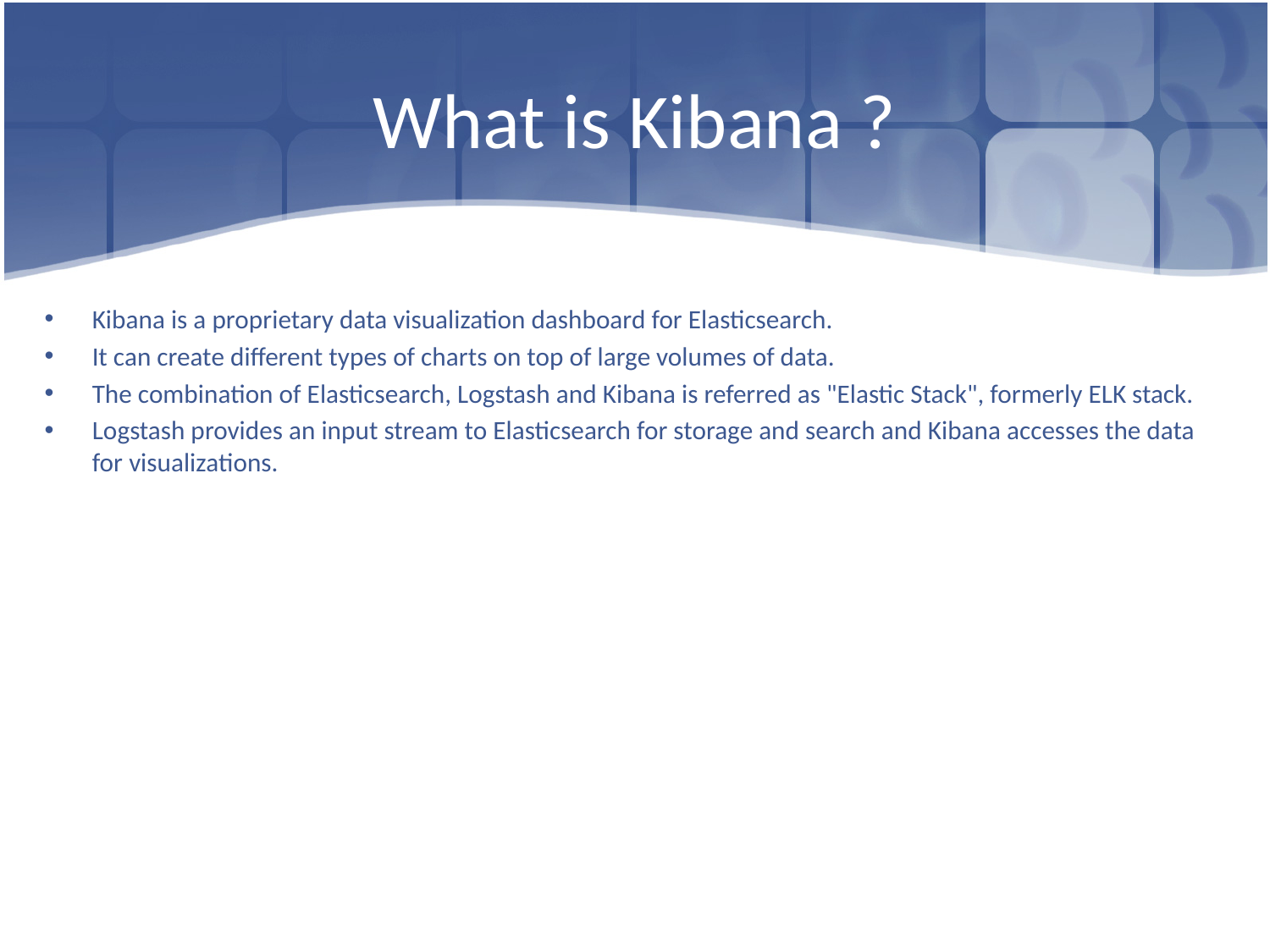

# What is Kibana ?
Kibana is a proprietary data visualization dashboard for Elasticsearch.
It can create different types of charts on top of large volumes of data.
The combination of Elasticsearch, Logstash and Kibana is referred as "Elastic Stack", formerly ELK stack.
Logstash provides an input stream to Elasticsearch for storage and search and Kibana accesses the data for visualizations.